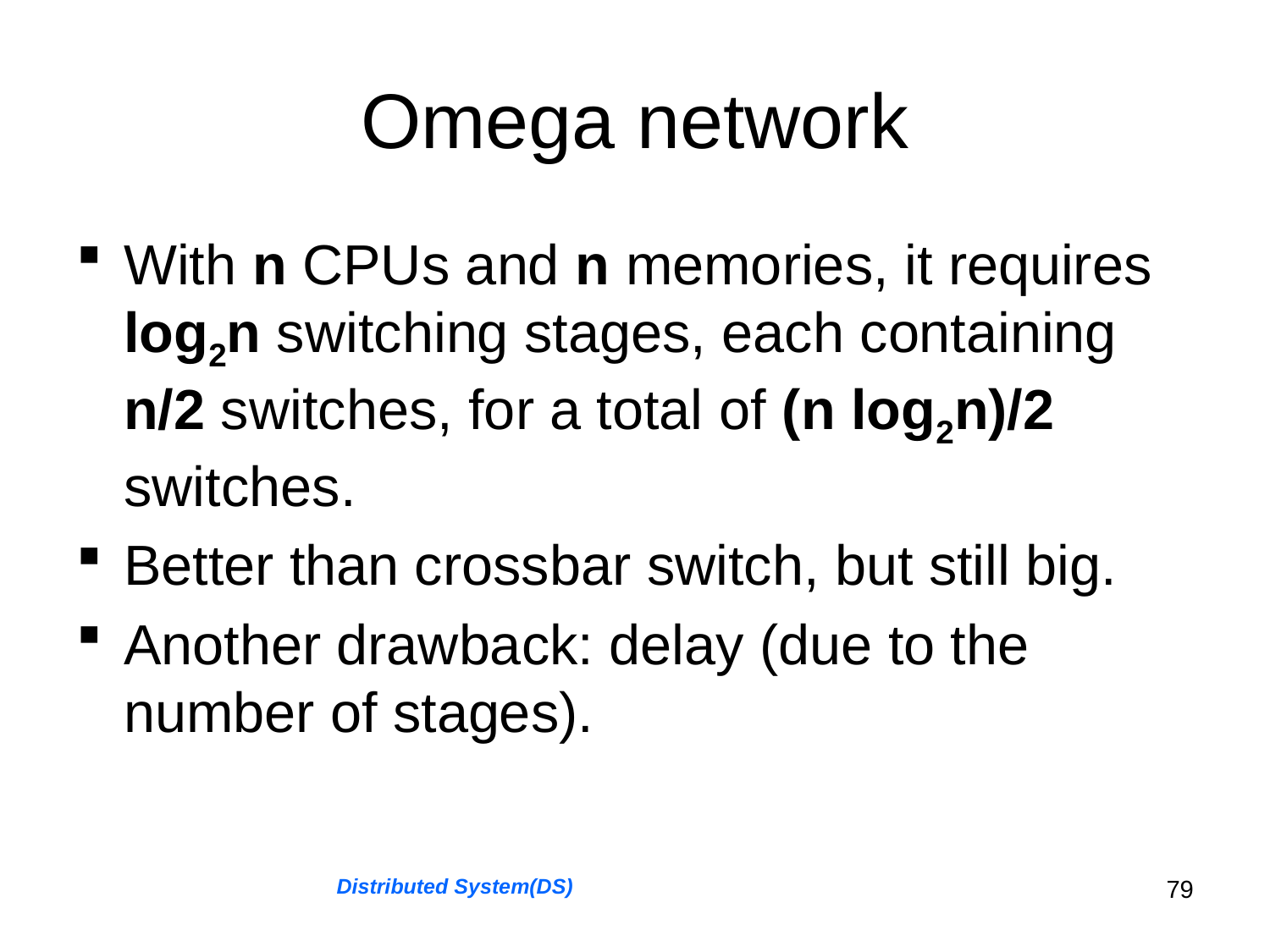

# Omega network
With n CPUs and n memories, it requires log2n switching stages, each containing n/2 switches, for a total of (n log2n)/2 switches.
Better than crossbar switch, but still big.
Another drawback: delay (due to the number of stages).
Distributed System(DS)
79